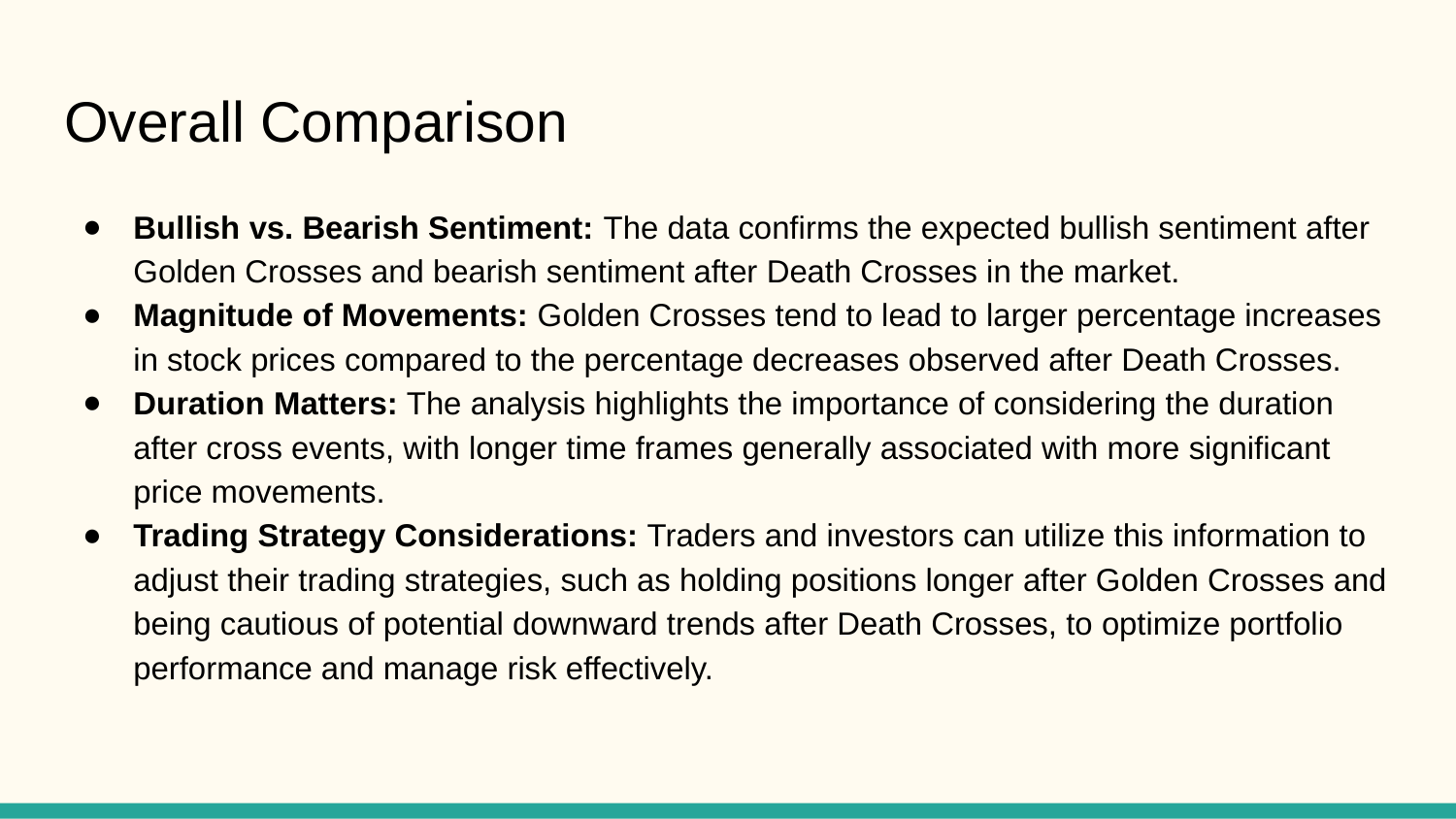

# Overall Comparison
Bullish vs. Bearish Sentiment: The data confirms the expected bullish sentiment after Golden Crosses and bearish sentiment after Death Crosses in the market.
Magnitude of Movements: Golden Crosses tend to lead to larger percentage increases in stock prices compared to the percentage decreases observed after Death Crosses.
Duration Matters: The analysis highlights the importance of considering the duration after cross events, with longer time frames generally associated with more significant price movements.
Trading Strategy Considerations: Traders and investors can utilize this information to adjust their trading strategies, such as holding positions longer after Golden Crosses and being cautious of potential downward trends after Death Crosses, to optimize portfolio performance and manage risk effectively.